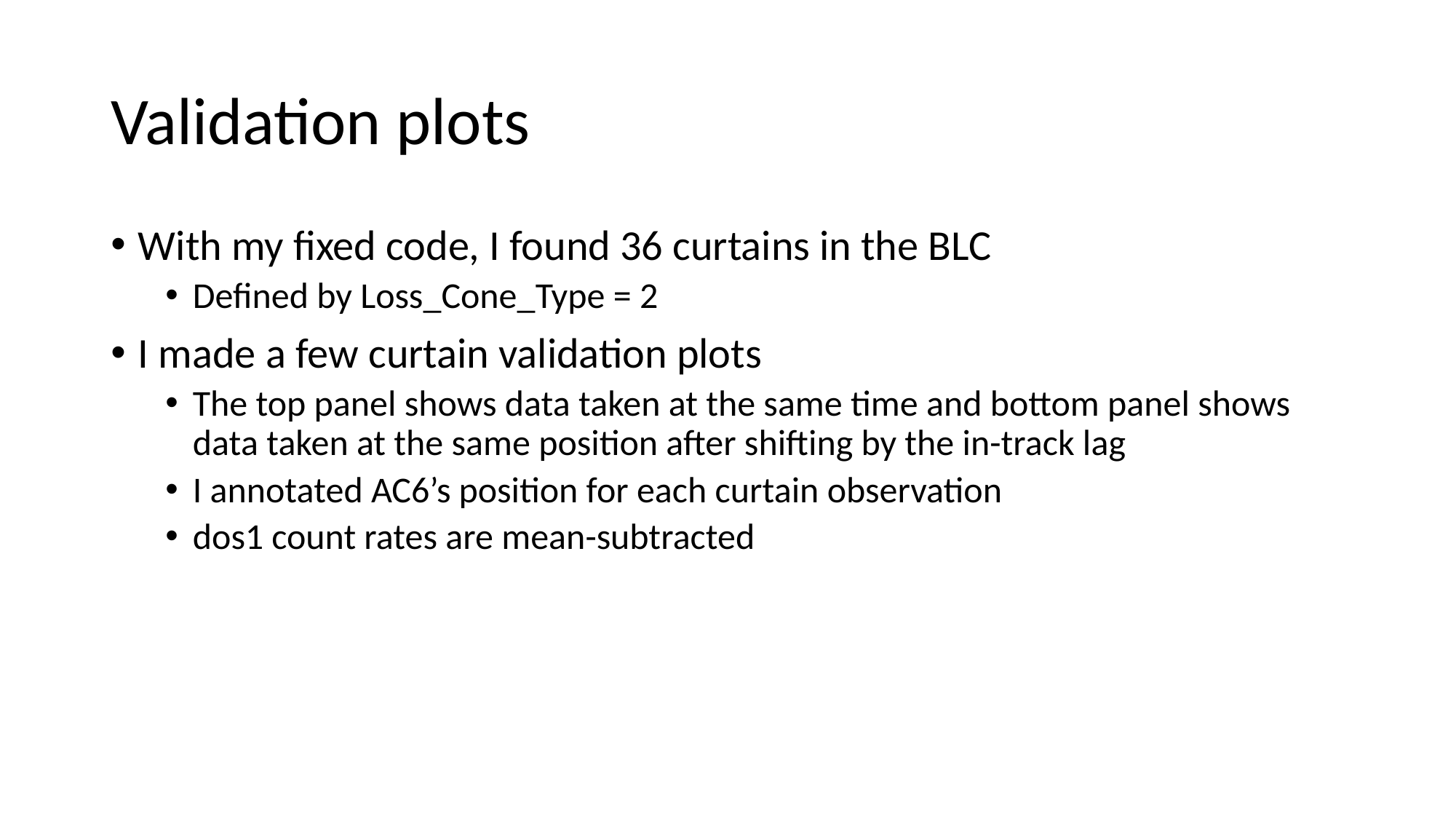

# Validation plots
With my fixed code, I found 36 curtains in the BLC
Defined by Loss_Cone_Type = 2
I made a few curtain validation plots
The top panel shows data taken at the same time and bottom panel shows data taken at the same position after shifting by the in-track lag
I annotated AC6’s position for each curtain observation
dos1 count rates are mean-subtracted